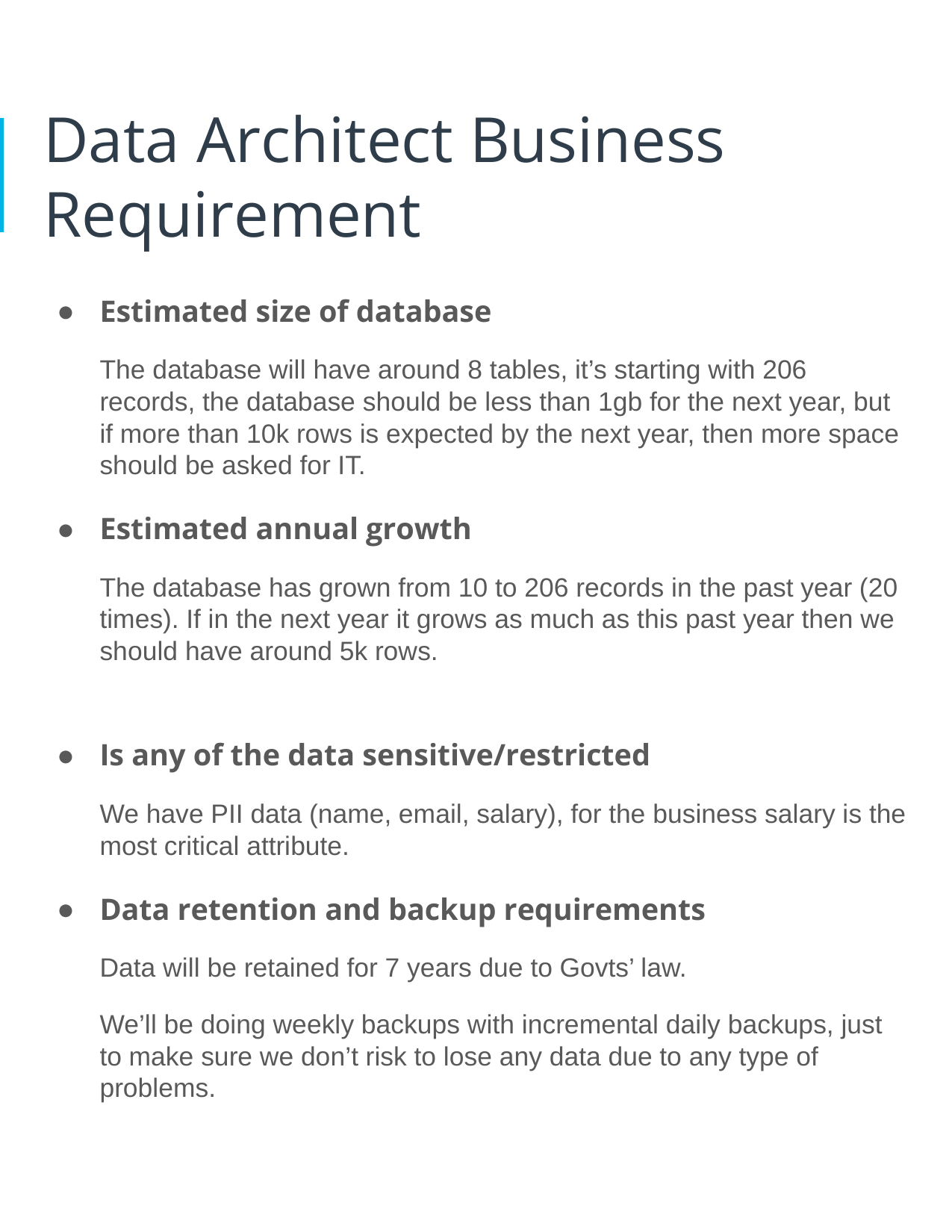

# Data Architect Business Requirement
Estimated size of database
The database will have around 8 tables, it’s starting with 206 records, the database should be less than 1gb for the next year, but if more than 10k rows is expected by the next year, then more space should be asked for IT.
Estimated annual growth
The database has grown from 10 to 206 records in the past year (20 times). If in the next year it grows as much as this past year then we should have around 5k rows.

Is any of the data sensitive/restricted
We have PII data (name, email, salary), for the business salary is the most critical attribute.
Data retention and backup requirements
Data will be retained for 7 years due to Govts’ law.
We’ll be doing weekly backups with incremental daily backups, just to make sure we don’t risk to lose any data due to any type of problems.